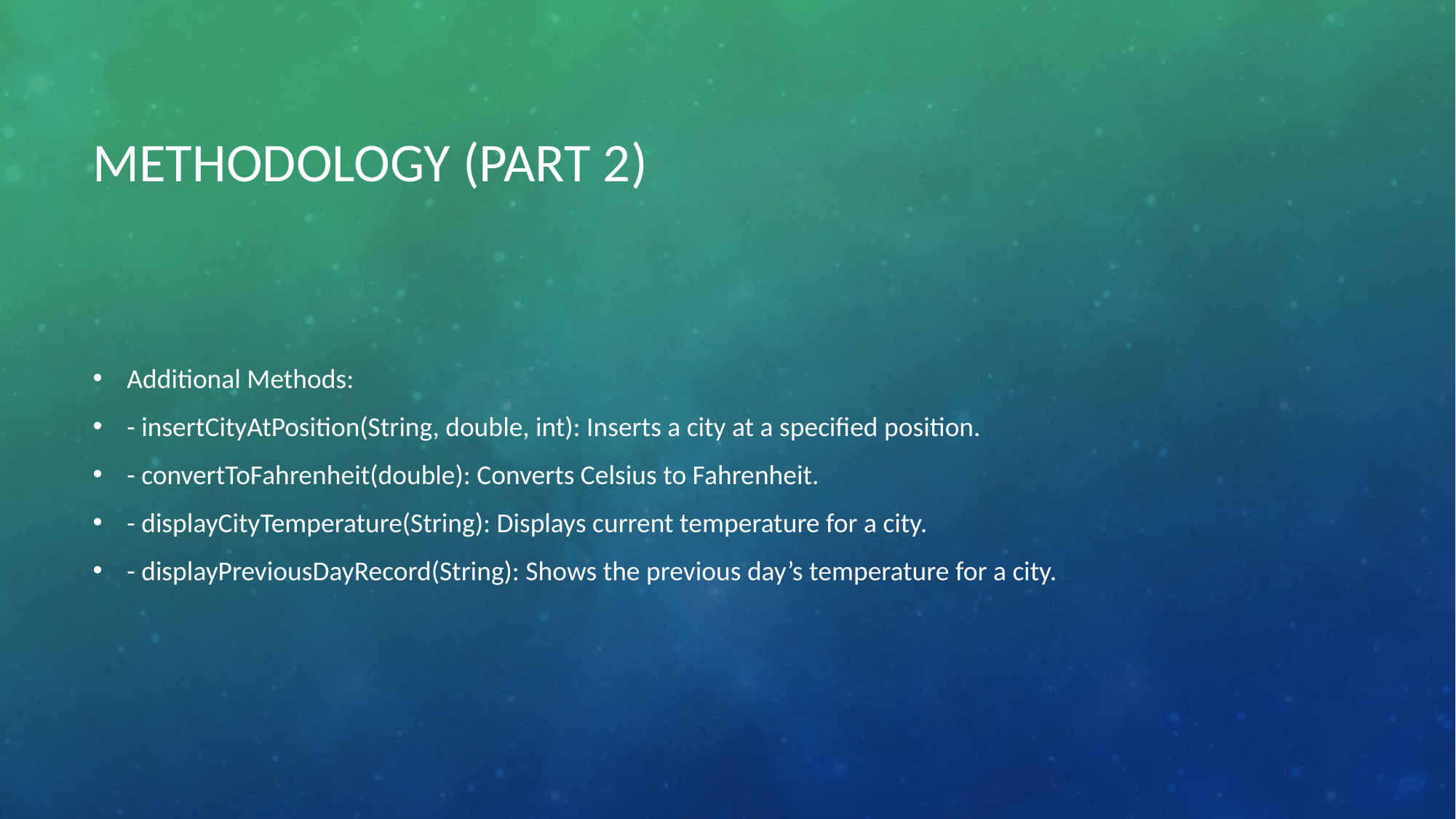

# Methodology (Part 2)
Additional Methods:
- insertCityAtPosition(String, double, int): Inserts a city at a specified position.
- convertToFahrenheit(double): Converts Celsius to Fahrenheit.
- displayCityTemperature(String): Displays current temperature for a city.
- displayPreviousDayRecord(String): Shows the previous day’s temperature for a city.